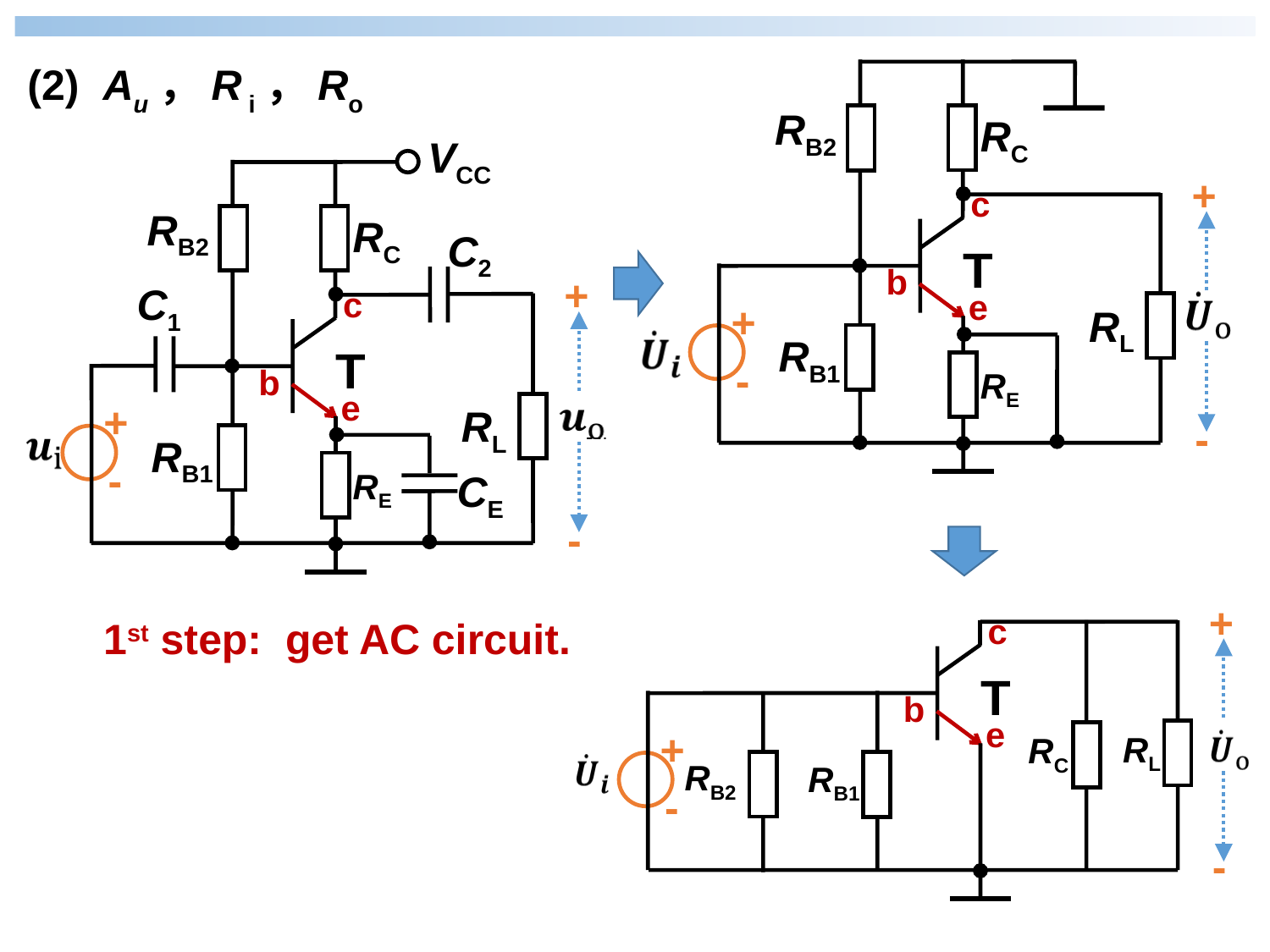

(2)  Au，R i，Ro

RB2
RC

+

-
+
-

RL

T

c
b
e

RE

RB1

VCC

RB2
RC

+

-
+
-

RL

C2

C1

T

c
b
e

RE

RB1

CE

+

RC

RB2

+

-
-

RL

T

c
b
e
RB1

1st step:  get AC circuit.